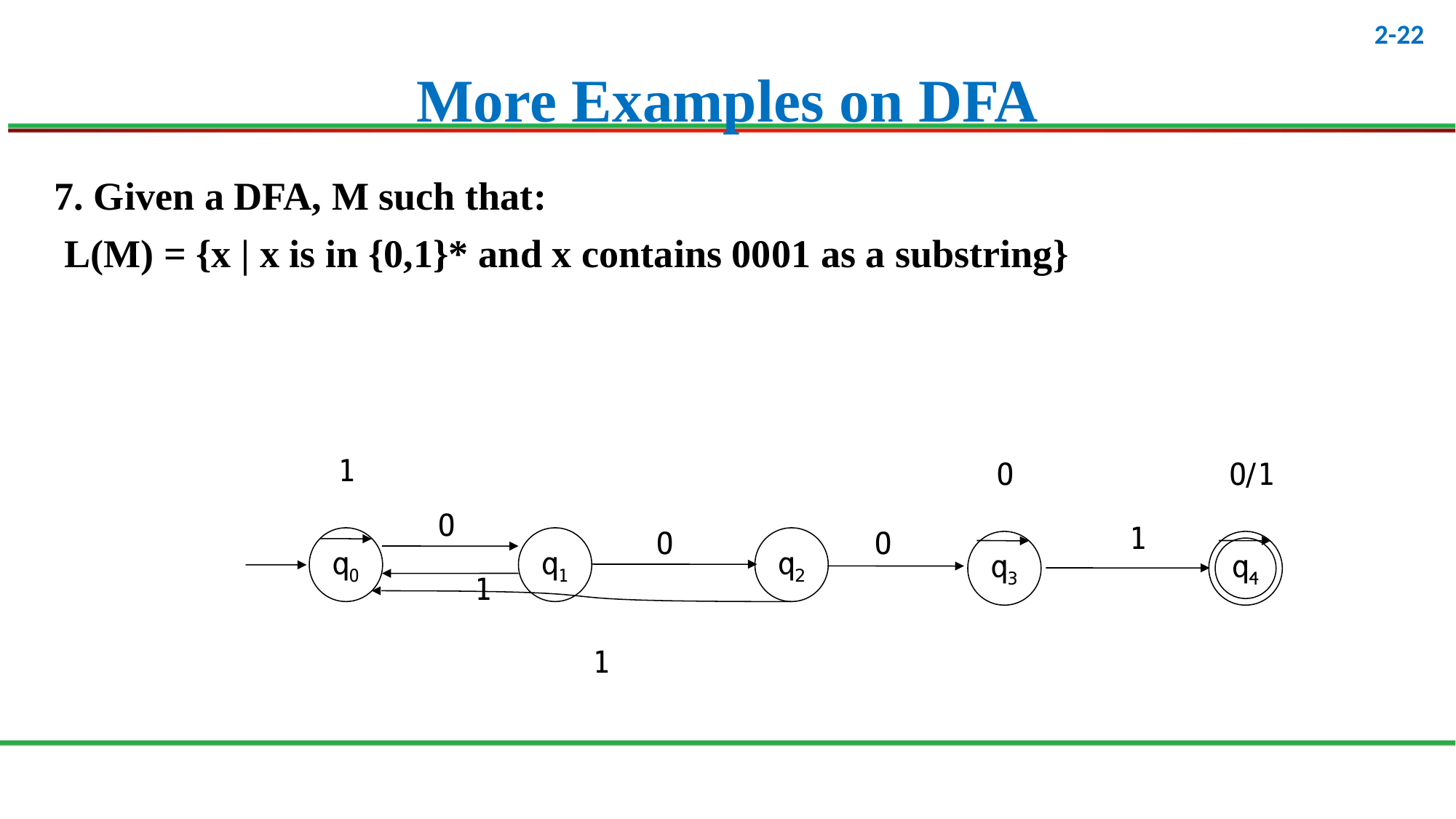

# More Examples on DFA
7. Given a DFA, M such that:
 L(M) = {x | x is in {0,1}* and x contains 0001 as a substring}

1
0/1
0
1
0
0
q0
q1
q2

q4

1

1
0
q3